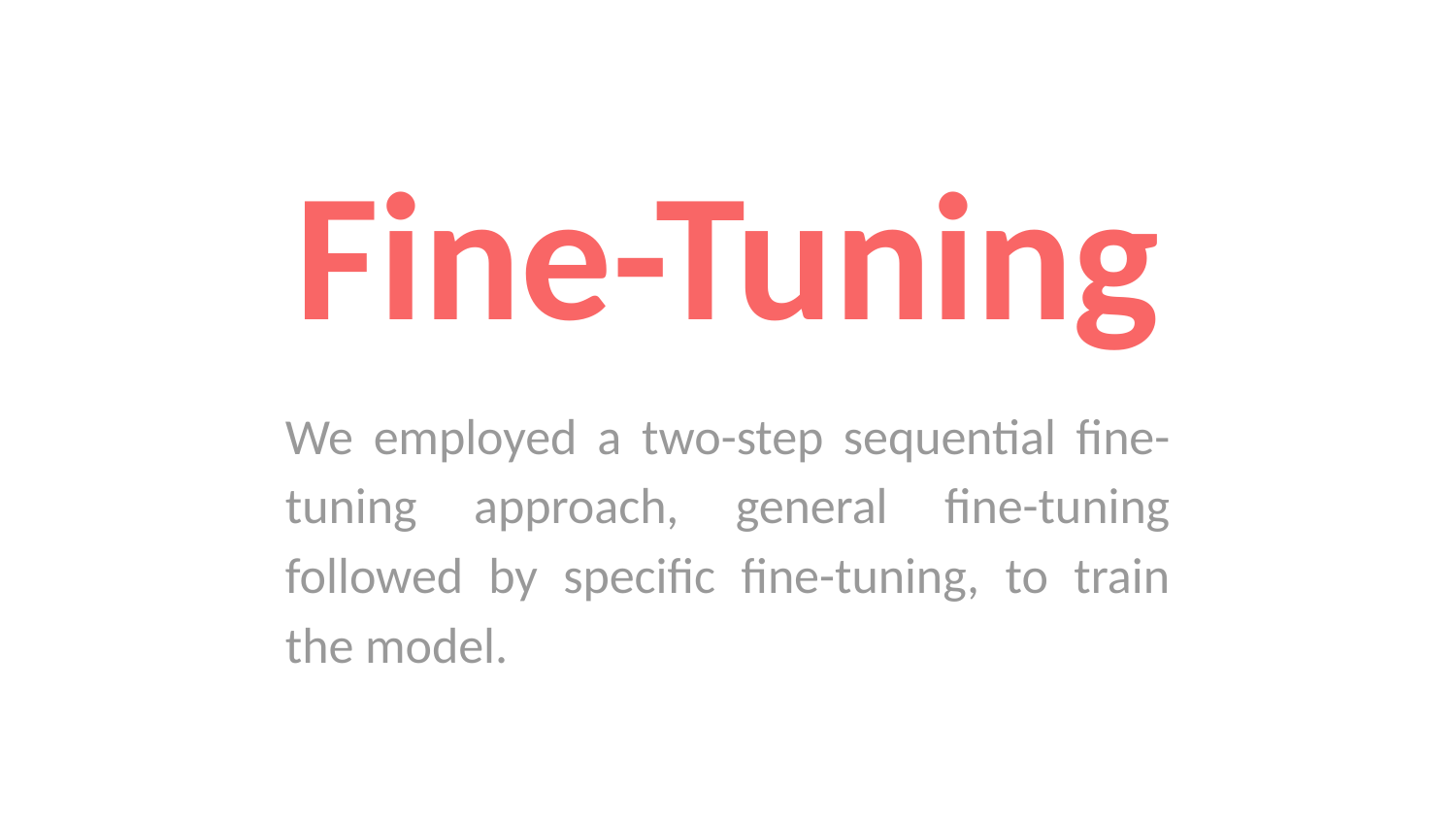

Fine-Tuning
We employed a two-step sequential fine-tuning approach, general fine-tuning followed by specific fine-tuning, to train the model.